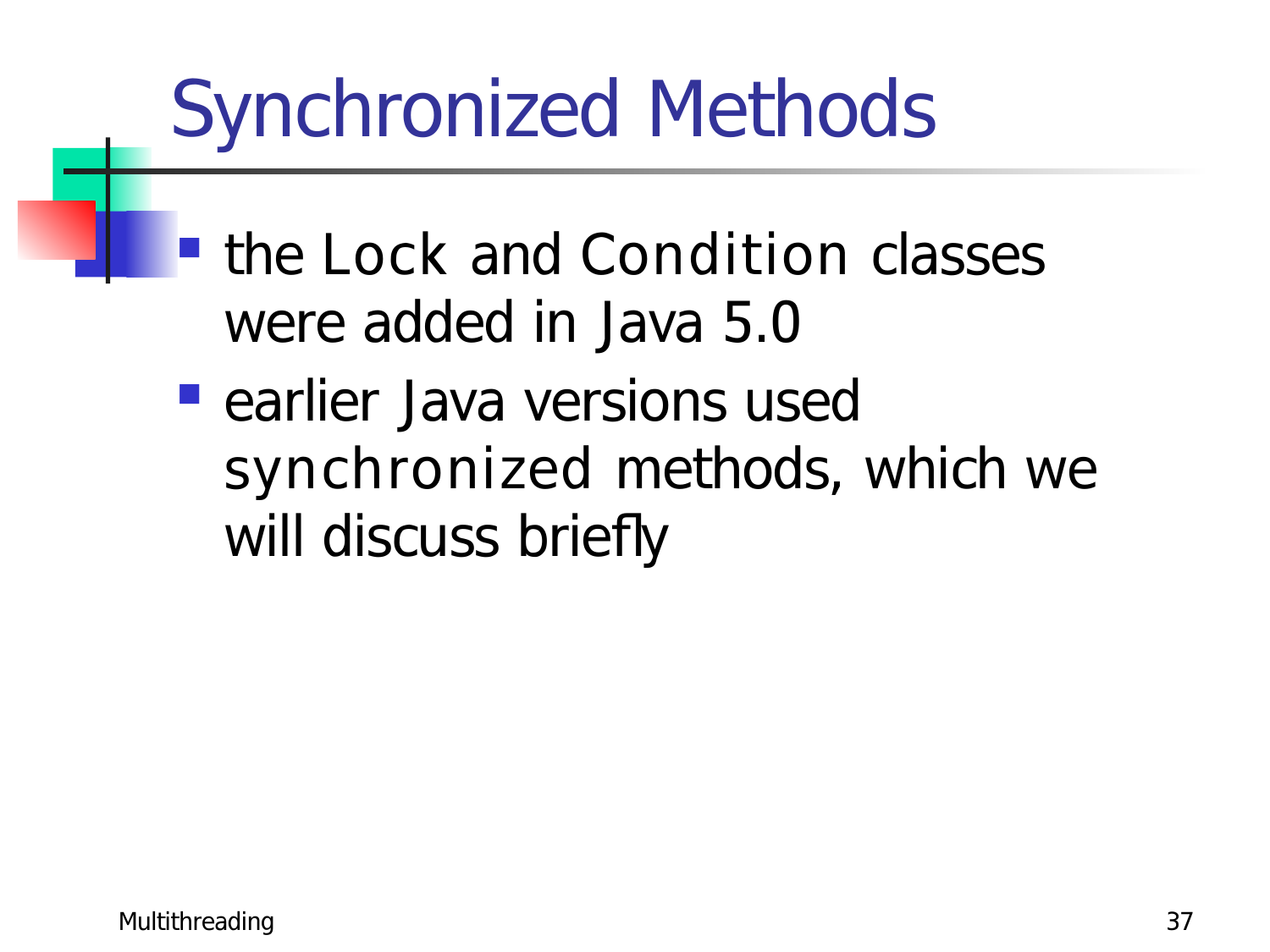

# Synchronized Methods
the Lock and Condition classes were added in Java 5.0
earlier Java versions used synchronized methods, which we will discuss briefly
Multithreading
37